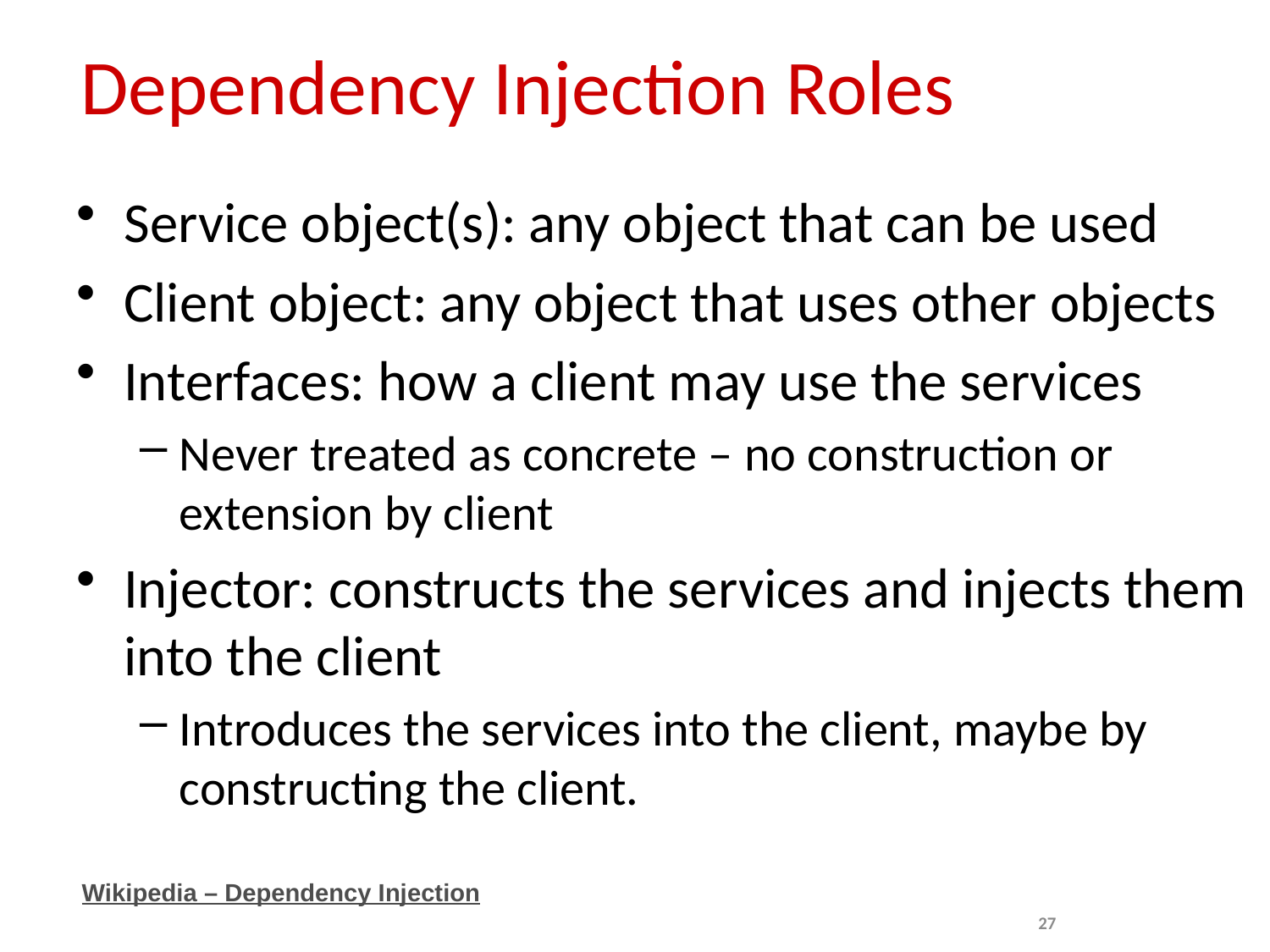

# Dependency Injection Roles
Service object(s): any object that can be used
Client object: any object that uses other objects
Interfaces: how a client may use the services
Never treated as concrete – no construction or extension by client
Injector: constructs the services and injects them into the client
Introduces the services into the client, maybe by constructing the client.
Wikipedia – Dependency Injection
27